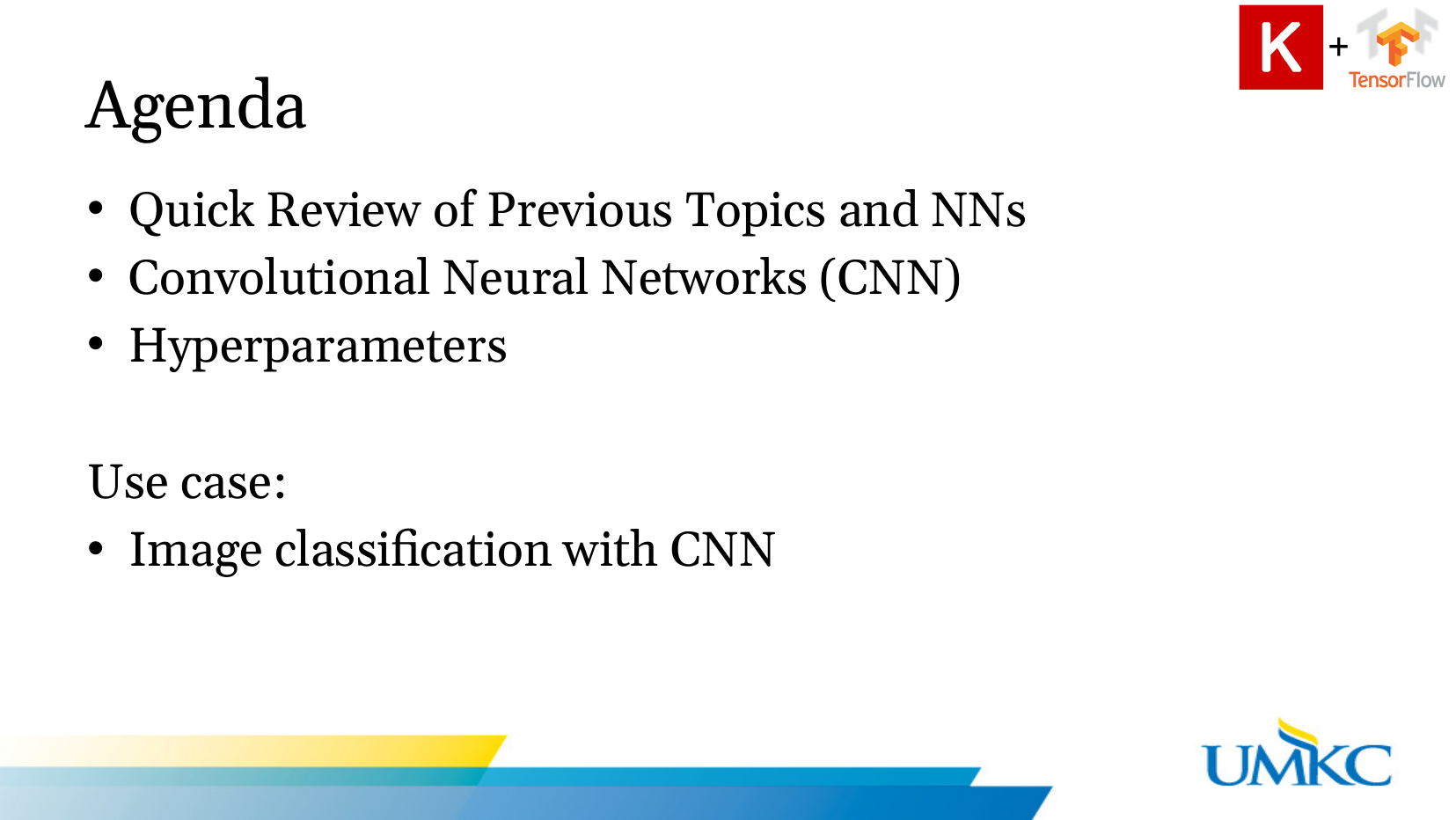

# Agenda
Quick Review of Previous Topics and NNs
Convolutional Neural Networks (CNN)
Hyperparameters

Use case:
Image classification with CNN